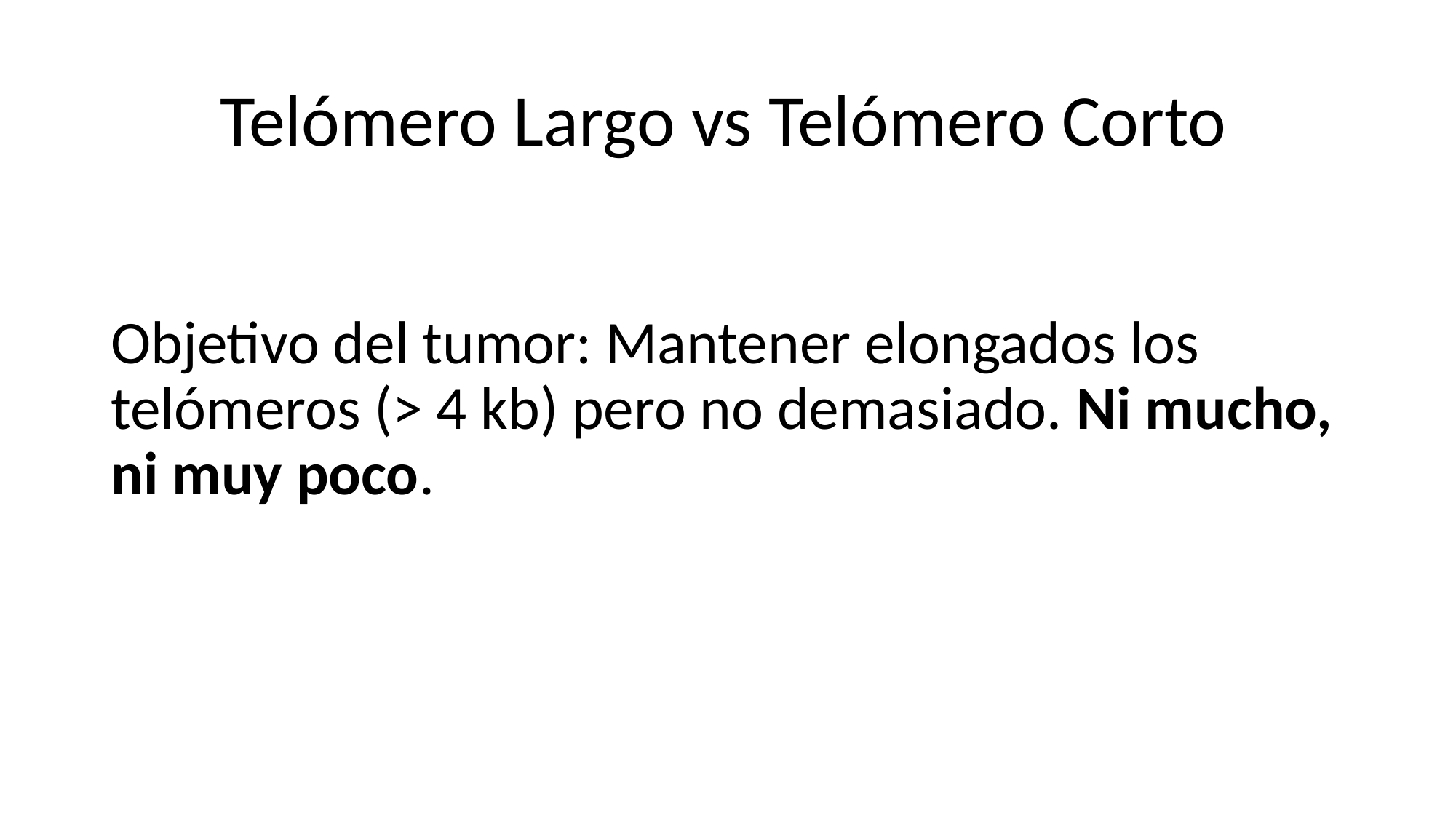

# Telómero Largo vs Telómero Corto

Objetivo del tumor: Mantener elongados los telómeros (> 4 kb) pero no demasiado. Ni mucho, ni muy poco.